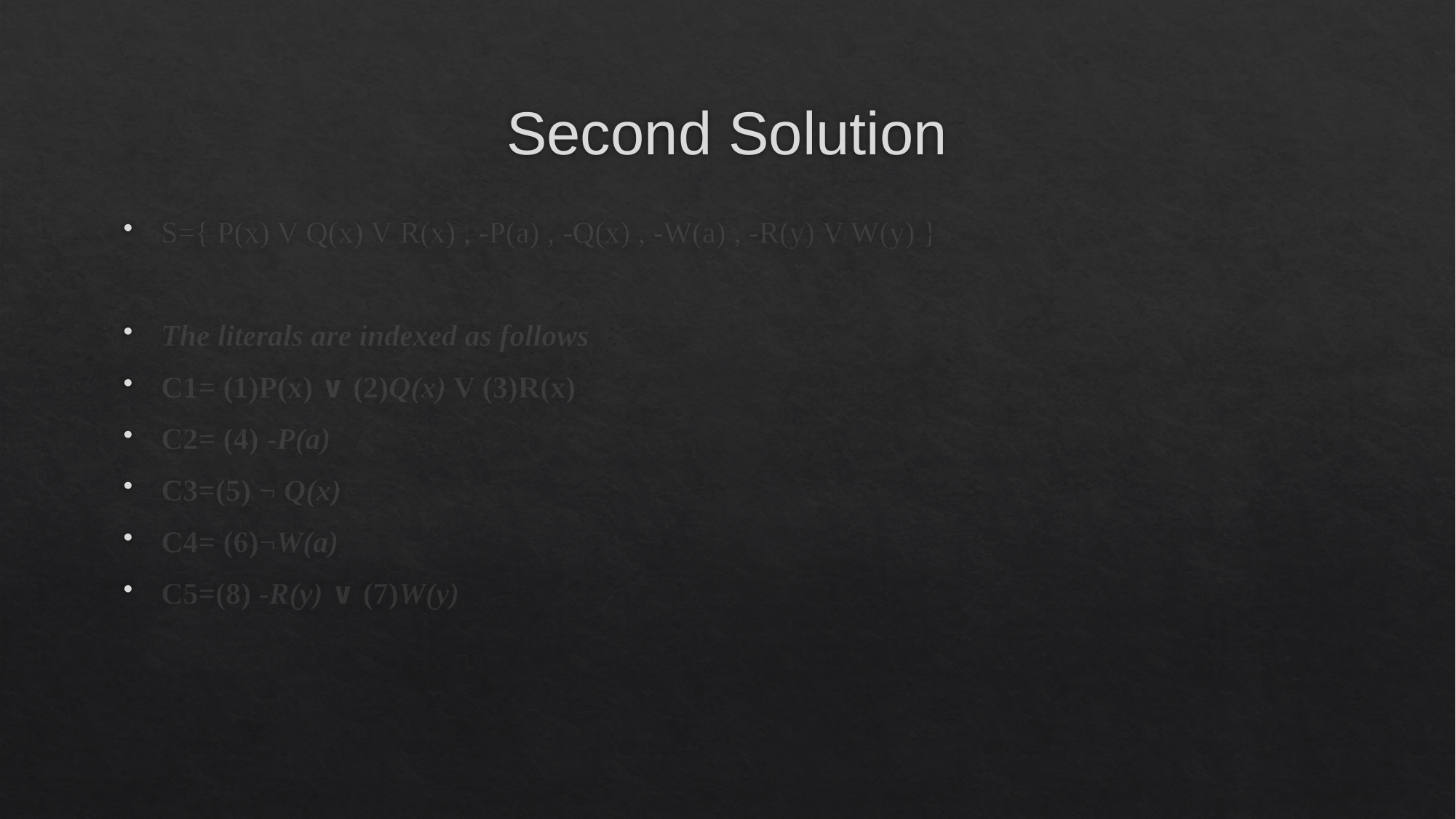

# Second Solution
S={ P(x) V Q(x) V R(x) , -P(a) , -Q(x) , -W(a) , -R(y) V W(y) }

The literals are indexed as follows​
C1= (1)P(x) ∨ (2)Q(x)​ V (3)R(x)
C2= (4) -P(a)​
C3=(5) ¬ Q(x)
C4= (6)¬W(a)​
C5=(8) -R(y) ∨ (7)W(y)